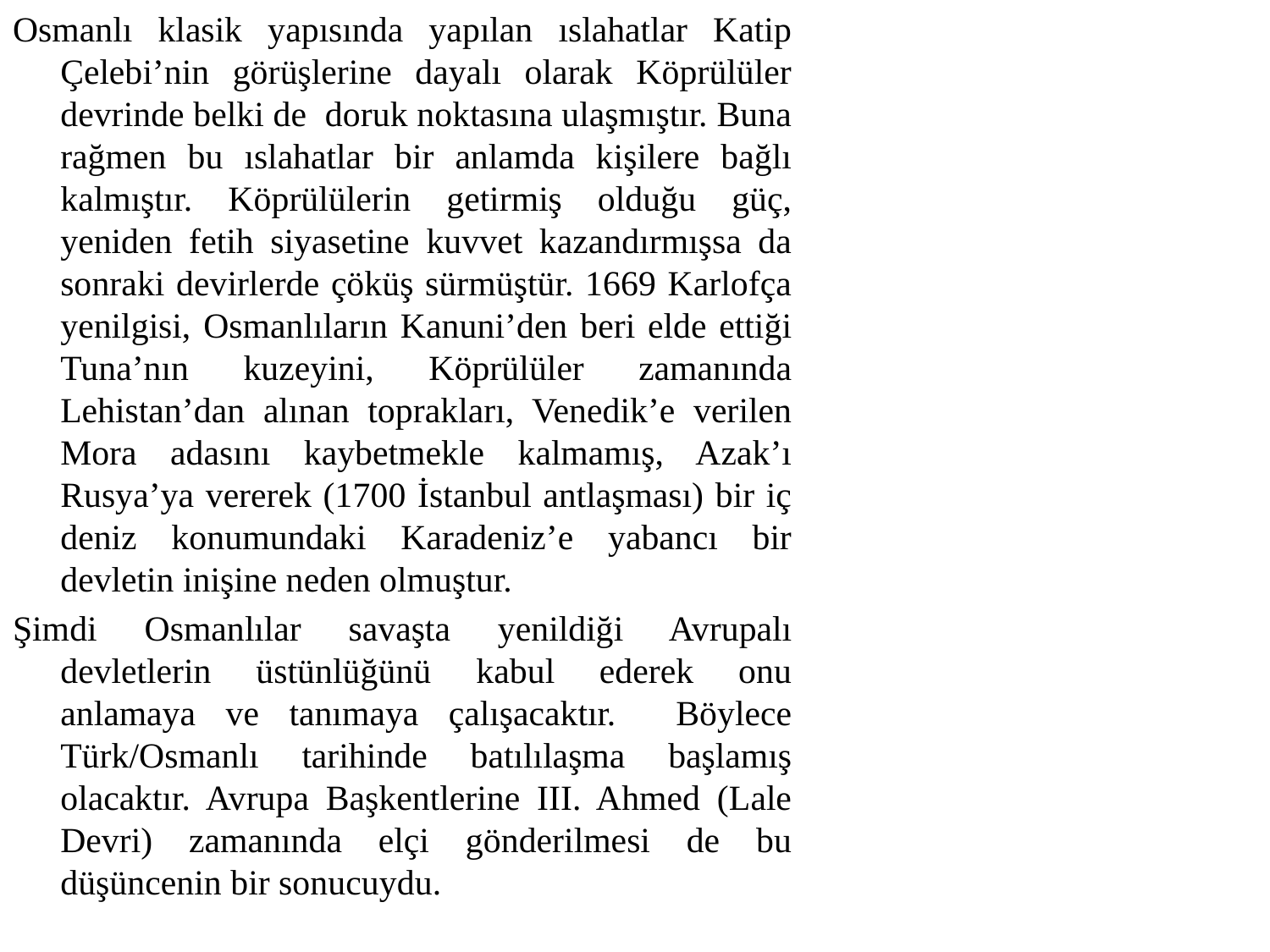

Osmanlı klasik yapısında yapılan ıslahatlar Katip Çelebi’nin görüşlerine dayalı olarak Köprülüler devrinde belki de  doruk noktasına ulaşmıştır. Buna rağmen bu ıslahatlar bir anlamda kişilere bağlı kalmıştır. Köprülülerin getirmiş olduğu güç, yeniden fetih siyasetine kuvvet kazandırmışsa da sonraki devirlerde çöküş sürmüştür. 1669 Karlofça yenilgisi, Osmanlıların Kanuni’den beri elde ettiği Tuna’nın kuzeyini, Köprülüler zamanında Lehistan’dan alınan toprakları, Venedik’e verilen Mora adasını kaybetmekle kalmamış, Azak’ı Rusya’ya vererek (1700 İstanbul antlaşması) bir iç deniz konumundaki Karadeniz’e yabancı bir devletin inişine neden olmuştur.
Şimdi Osmanlılar savaşta yenildiği Avrupalı devletlerin üstünlüğünü kabul ederek onu anlamaya ve tanımaya çalışacaktır.  Böylece Türk/Osmanlı tarihinde batılılaşma başlamış olacaktır. Avrupa Başkentlerine III. Ahmed (Lale Devri) zamanında elçi gönderilmesi de bu düşüncenin bir sonucuydu.